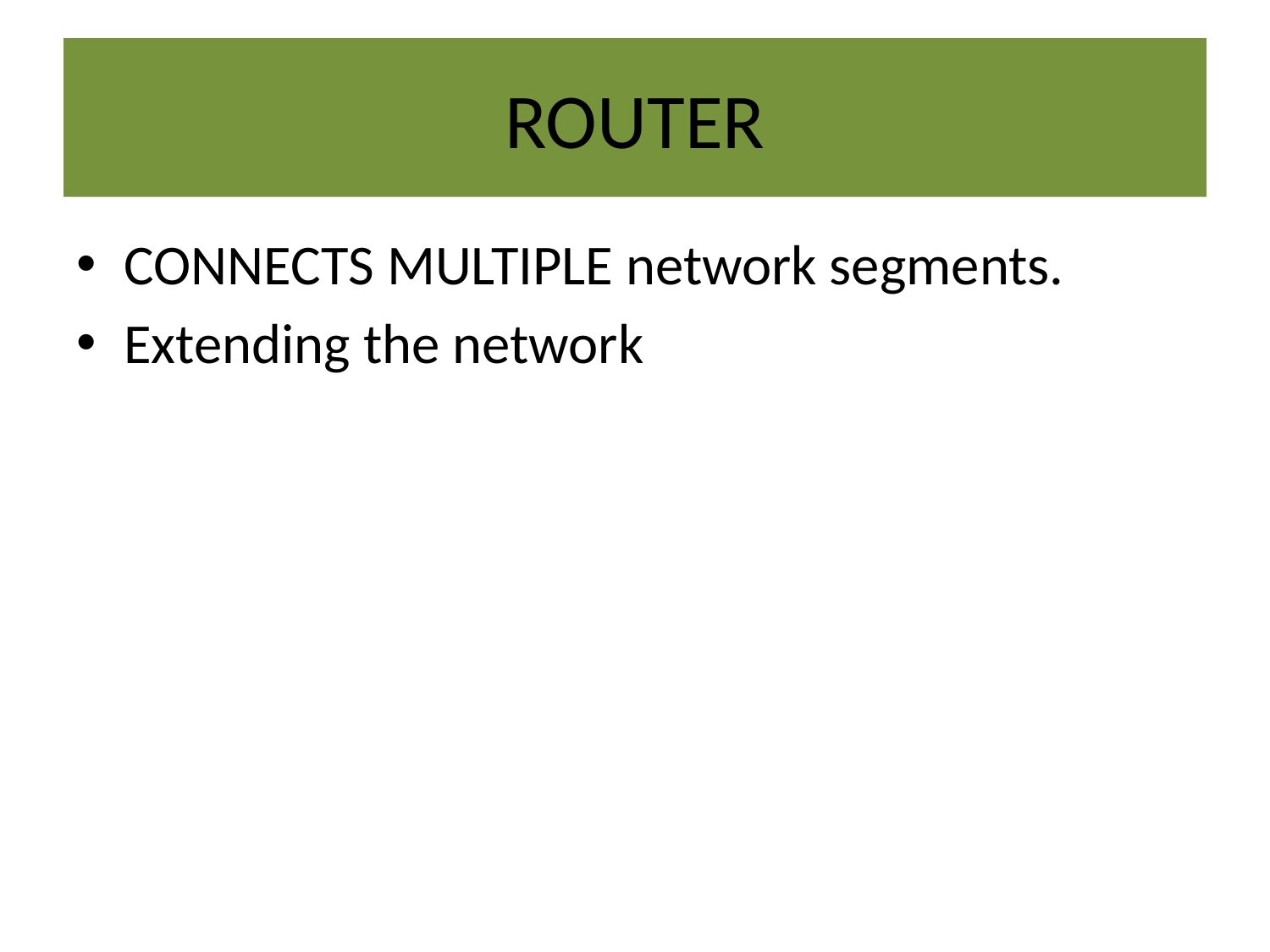

# ROUTER
CONNECTS MULTIPLE network segments.
Extending the network